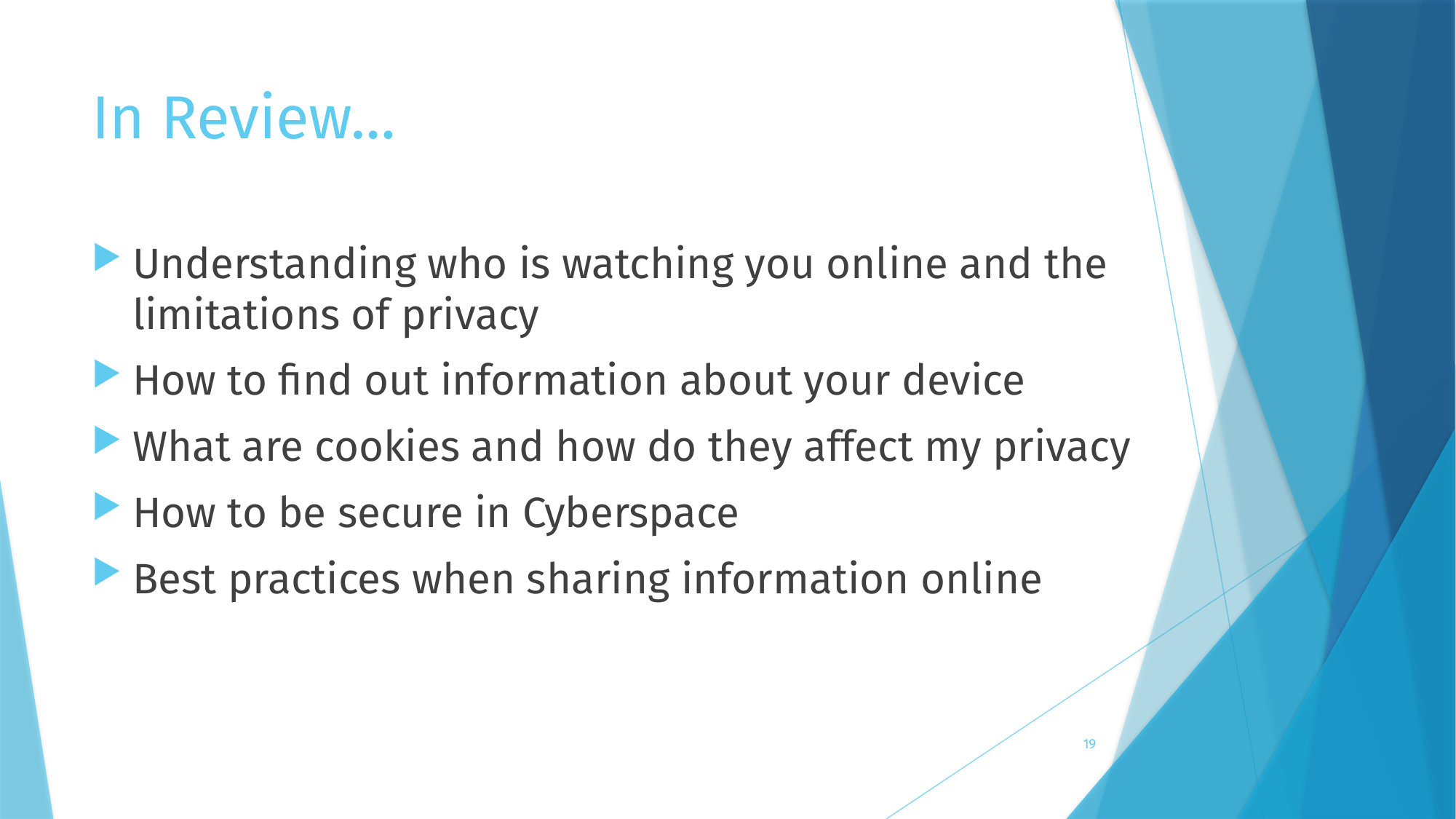

# In Review…
Understanding who is watching you online and the limitations of privacy
How to find out information about your device
What are cookies and how do they affect my privacy
How to be secure in Cyberspace
Best practices when sharing information online
19